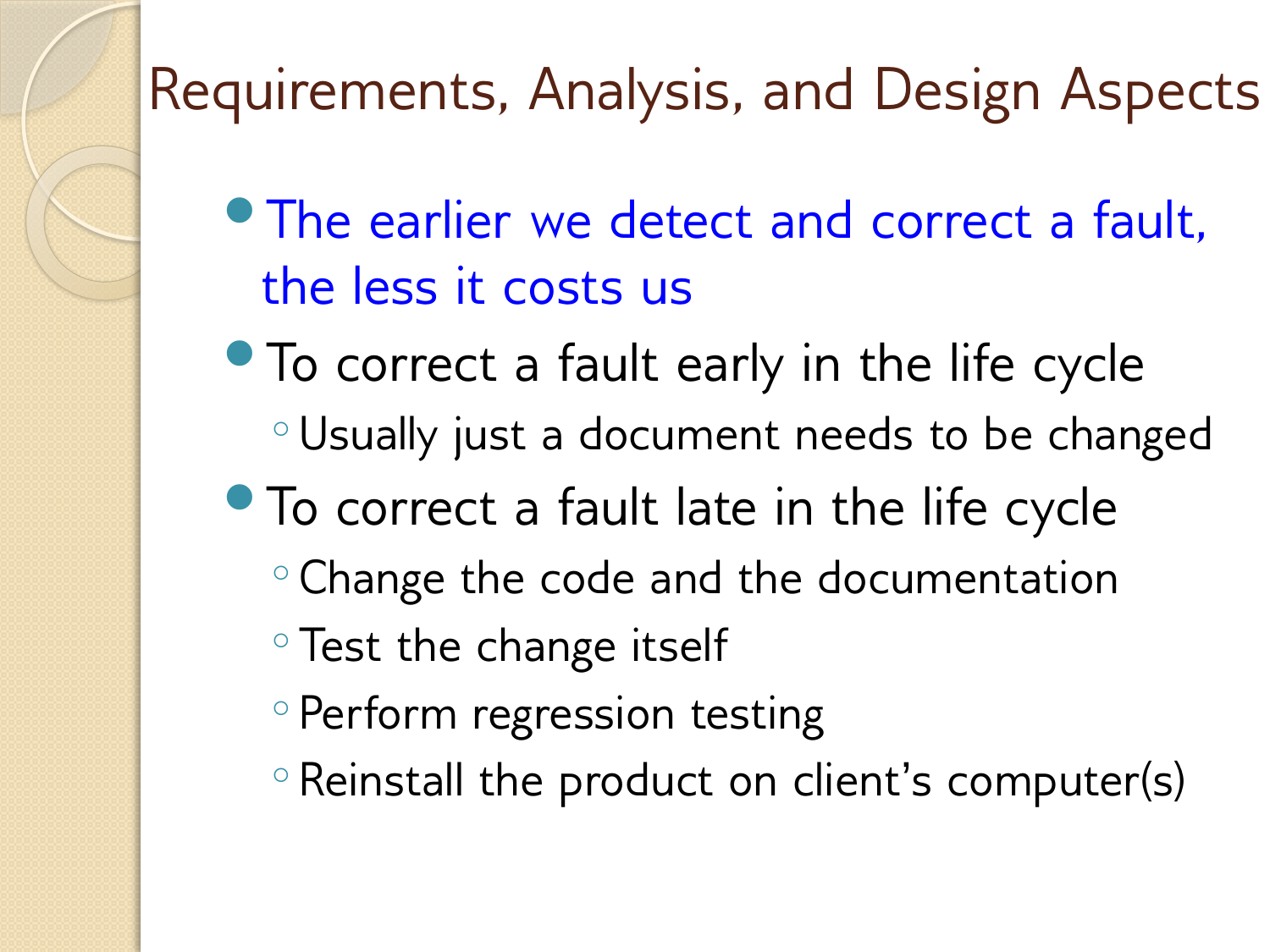

# Requirements, Analysis, and Design Aspects
The earlier we detect and correct a fault, the less it costs us
To correct a fault early in the life cycle
Usually just a document needs to be changed
To correct a fault late in the life cycle
Change the code and the documentation
Test the change itself
Perform regression testing
Reinstall the product on client’s computer(s)